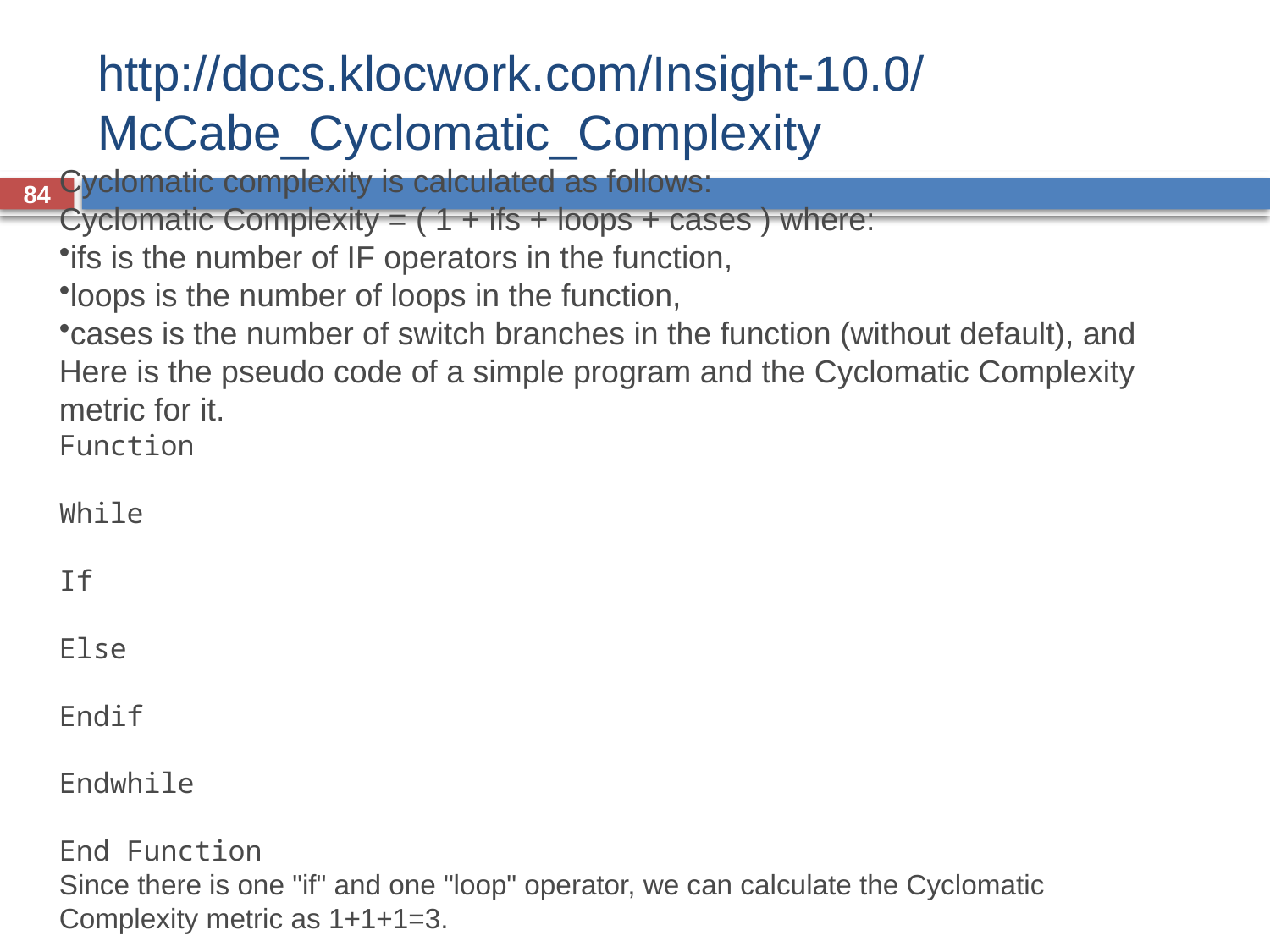

# http://docs.klocwork.com/Insight-10.0/McCabe_Cyclomatic_Complexity
Cyclomatic complexity is calculated as follows:
Cyclomatic Complexity = ( 1 + ifs + loops + cases ) where:
ifs is the number of IF operators in the function,
loops is the number of loops in the function,
cases is the number of switch branches in the function (without default), and
Here is the pseudo code of a simple program and the Cyclomatic Complexity metric for it.
Function
While
If
Else
Endif
Endwhile
End Function
Since there is one "if" and one "loop" operator, we can calculate the Cyclomatic Complexity metric as 1+1+1=3.
84